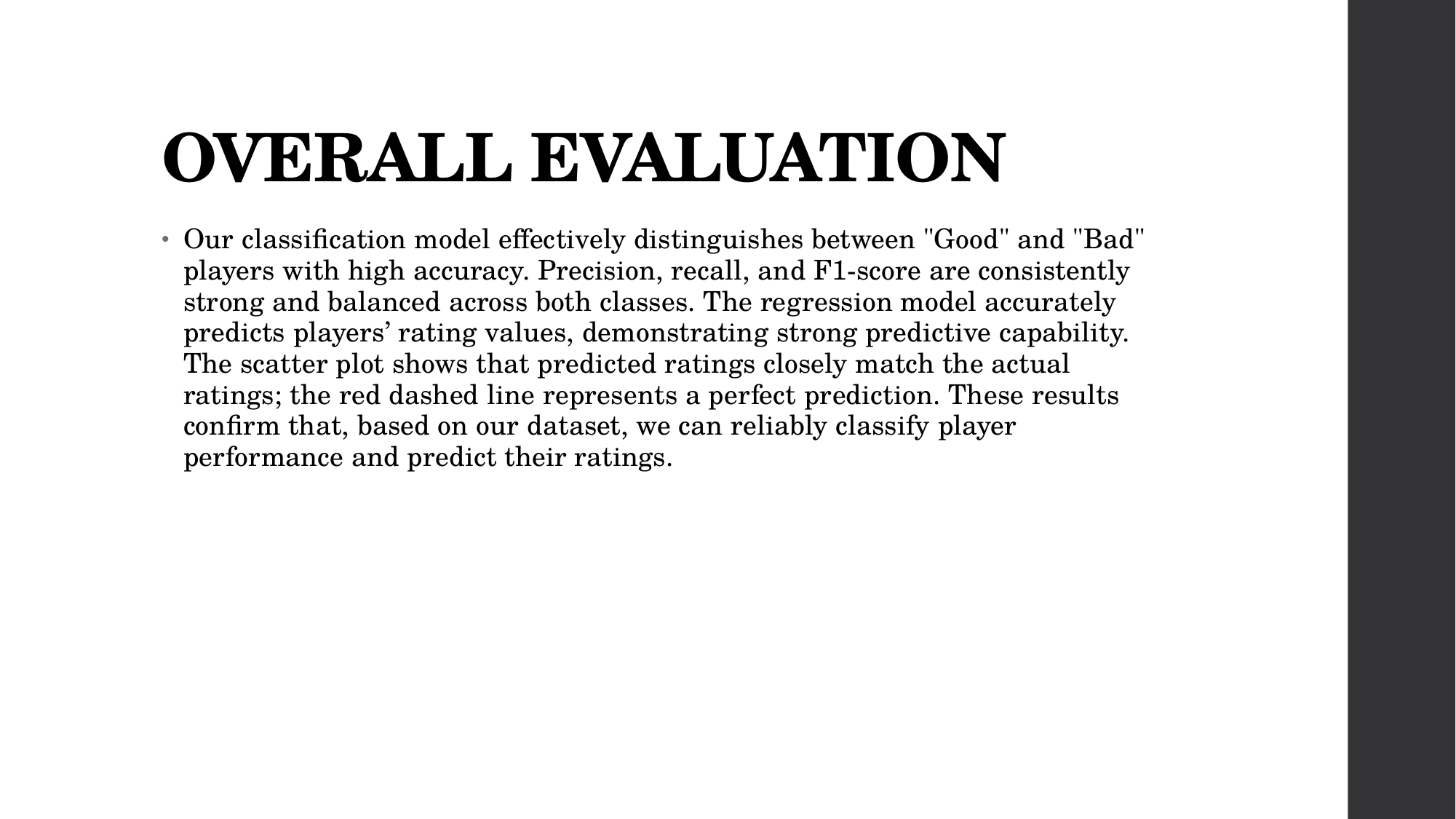

# OVERALL EVALUATION
Our classification model effectively distinguishes between "Good" and "Bad" players with high accuracy. Precision, recall, and F1-score are consistently strong and balanced across both classes. The regression model accurately predicts players’ rating values, demonstrating strong predictive capability. The scatter plot shows that predicted ratings closely match the actual ratings; the red dashed line represents a perfect prediction. These results confirm that, based on our dataset, we can reliably classify player performance and predict their ratings.